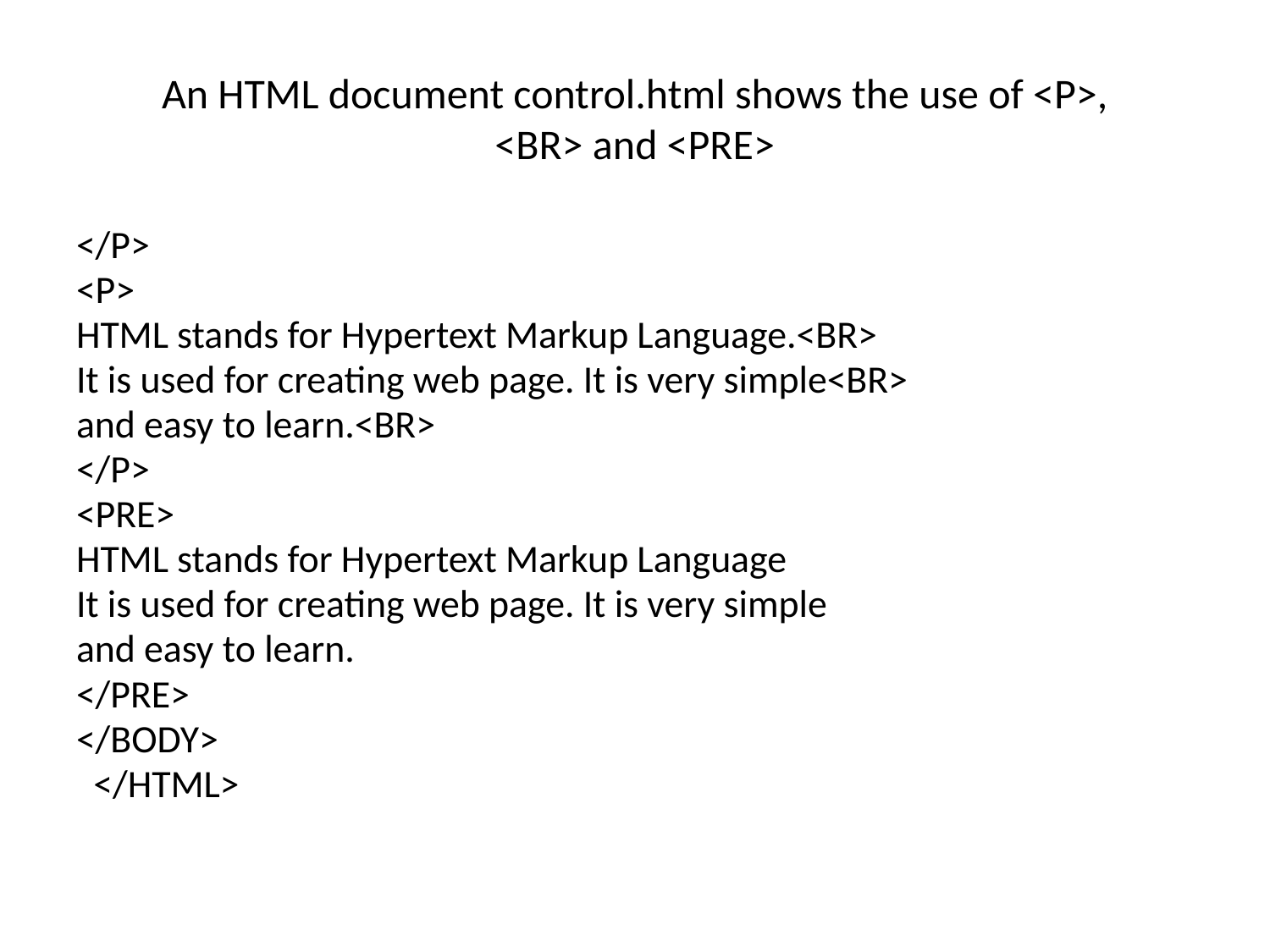

# An HTML document control.html shows the use of <P>, <BR> and <PRE>
</P>
<P>
HTML stands for Hypertext Markup Language.<BR>
It is used for creating web page. It is very simple<BR>
and easy to learn.<BR>
</P>
<PRE>
HTML stands for Hypertext Markup Language
It is used for creating web page. It is very simple
and easy to learn.
</PRE>
</BODY>
  </HTML>